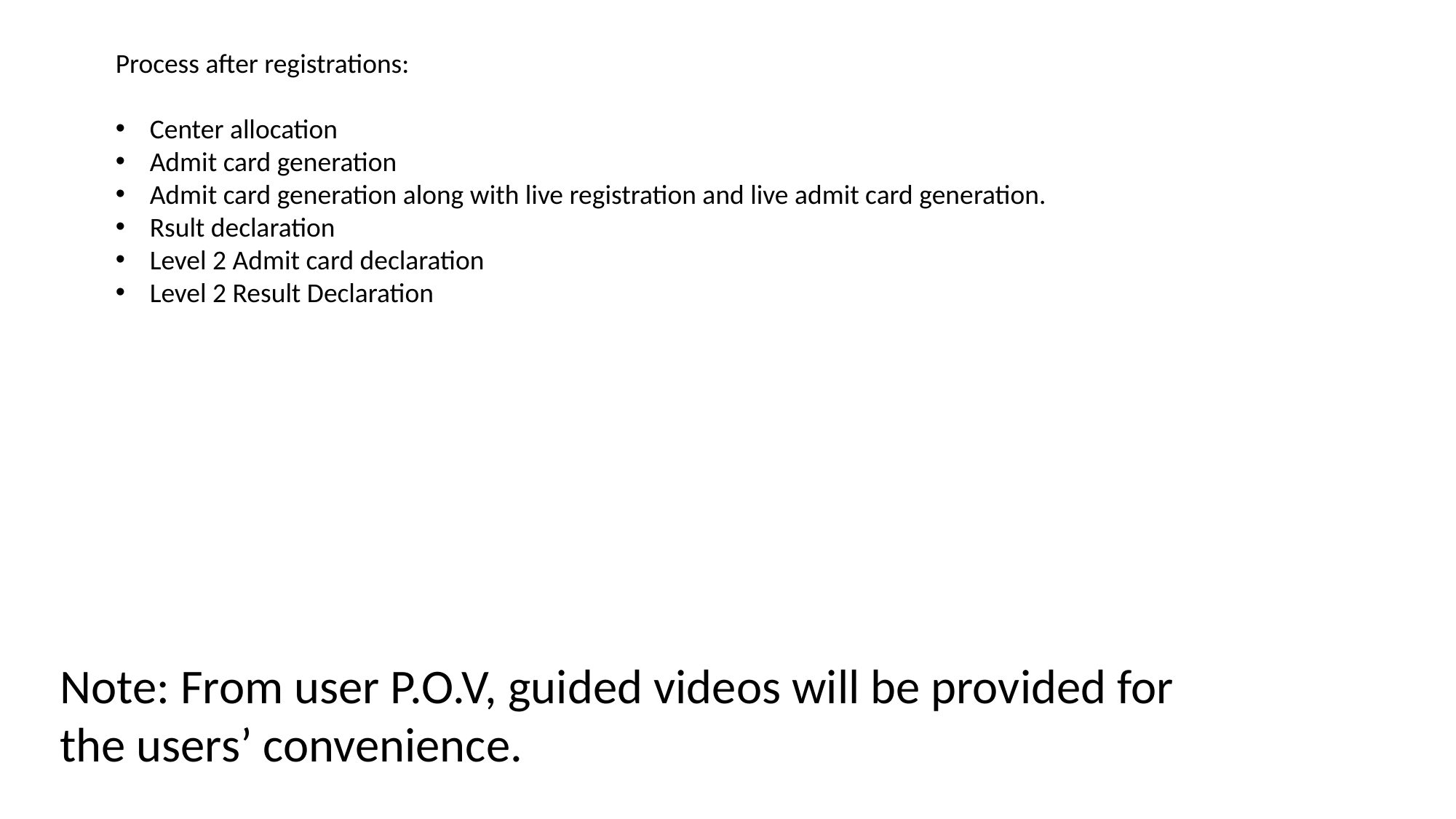

Process after registrations:

Center allocation
Admit card generation
Admit card generation along with live registration and live admit card generation.
Rsult declaration
Level 2 Admit card declaration
Level 2 Result Declaration
Note: From user P.O.V, guided videos will be provided for the users’ convenience.